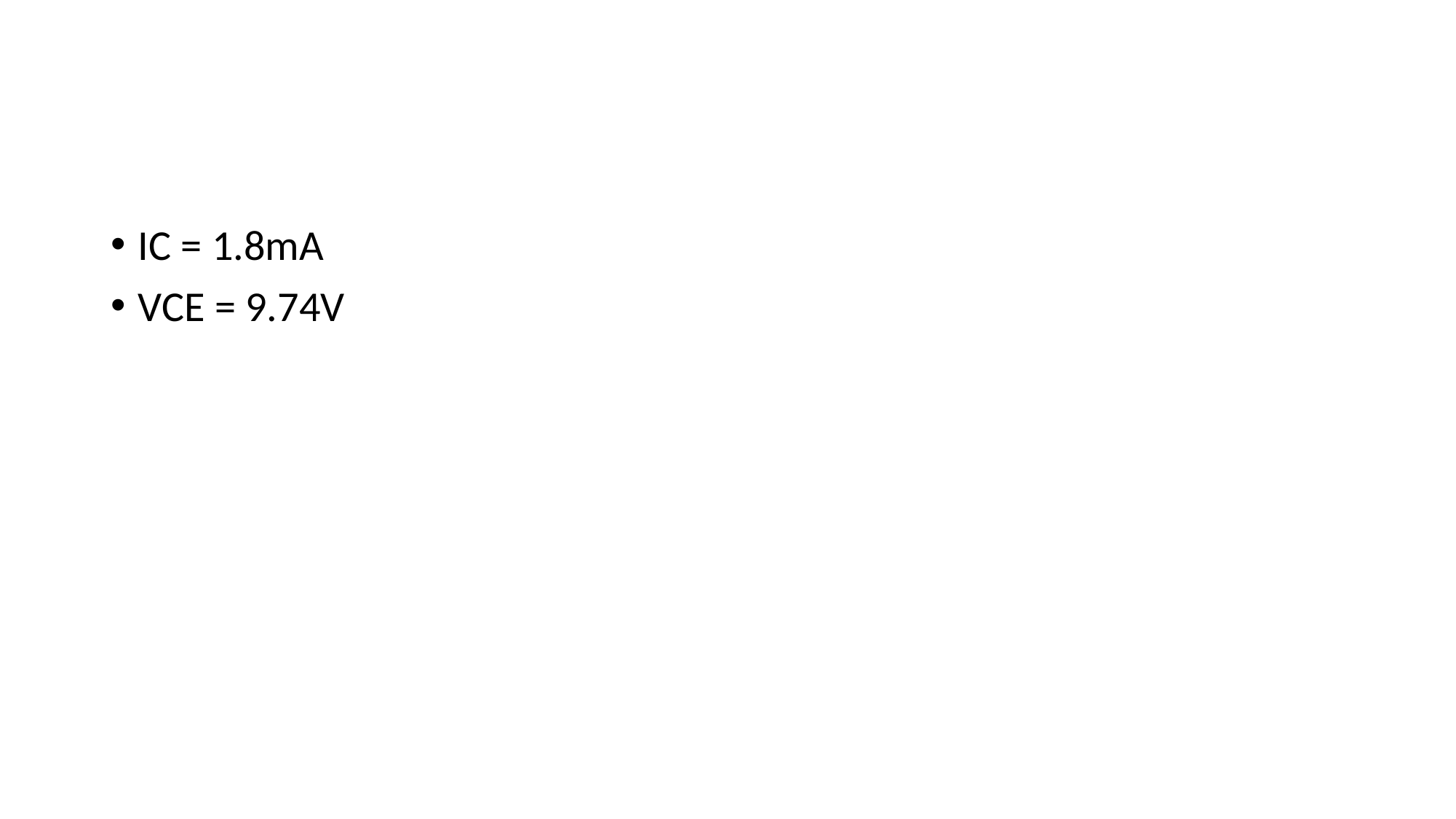

#
IC = 1.8mA
VCE = 9.74V